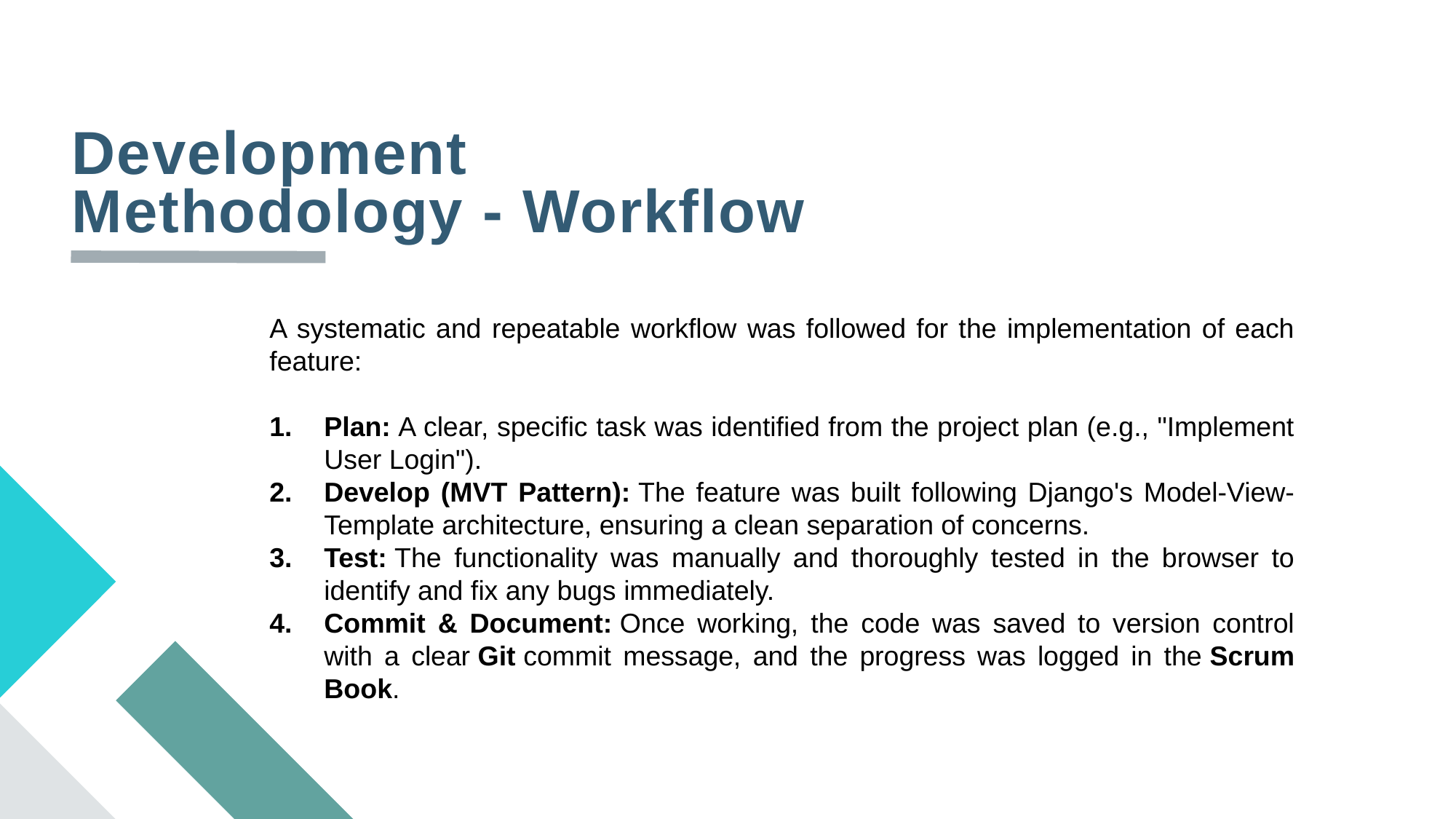

# Development Methodology - Workflow
A systematic and repeatable workflow was followed for the implementation of each feature:

Plan: A clear, specific task was identified from the project plan (e.g., "Implement User Login").
Develop (MVT Pattern): The feature was built following Django's Model-View-Template architecture, ensuring a clean separation of concerns.
Test: The functionality was manually and thoroughly tested in the browser to identify and fix any bugs immediately.
Commit & Document: Once working, the code was saved to version control with a clear Git commit message, and the progress was logged in the Scrum Book.